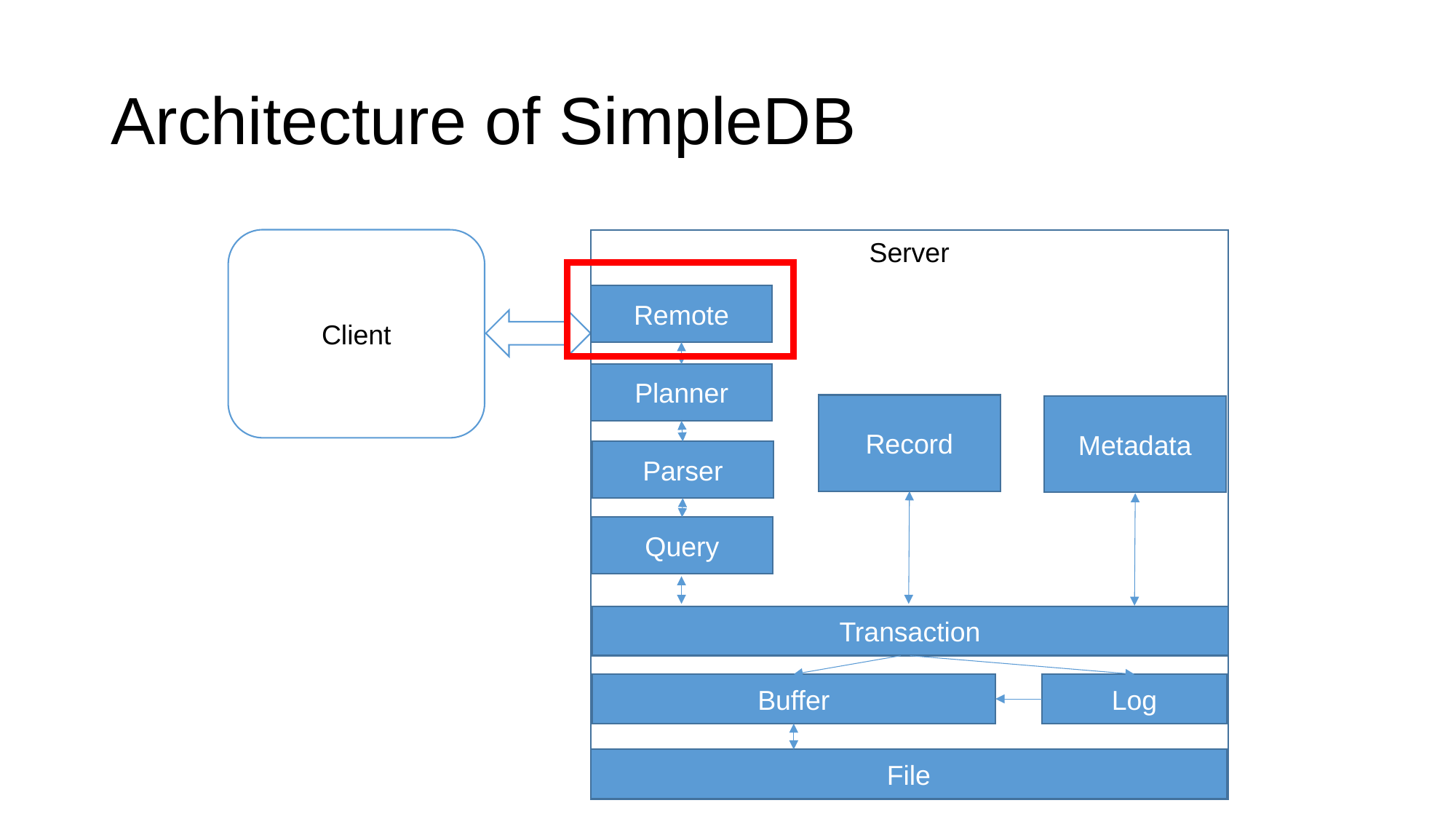

# Architecture of SimpleDB
Client
Server
Remote
Planner
Record
Metadata
Parser
Query
Transaction
Buffer
Log
File